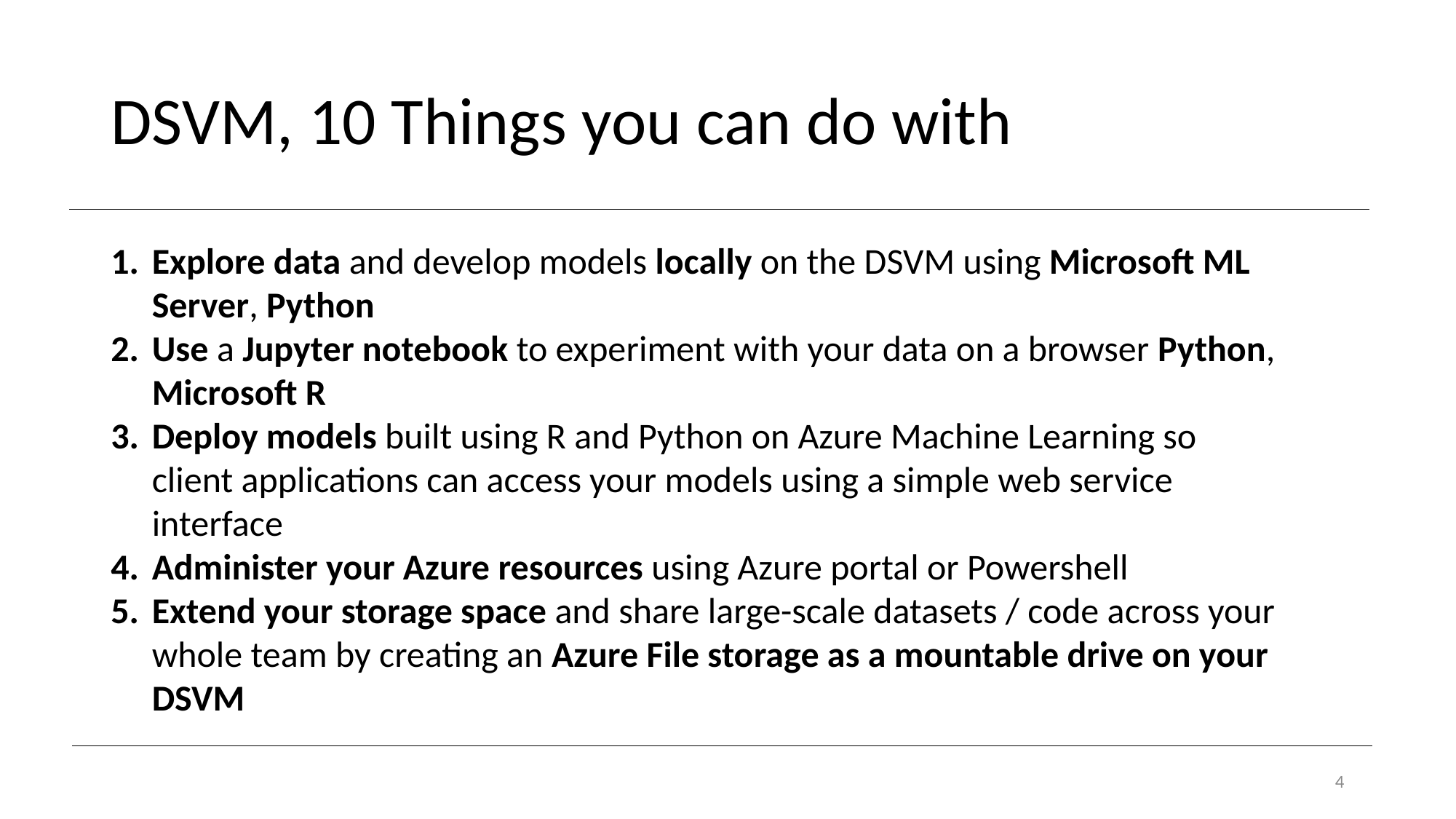

# DSVM, 10 Things you can do with
Explore data and develop models locally on the DSVM using Microsoft ML Server, Python
Use a Jupyter notebook to experiment with your data on a browser Python, Microsoft R
Deploy models built using R and Python on Azure Machine Learning so client applications can access your models using a simple web service interface
Administer your Azure resources using Azure portal or Powershell
Extend your storage space and share large-scale datasets / code across your whole team by creating an Azure File storage as a mountable drive on your DSVM
4